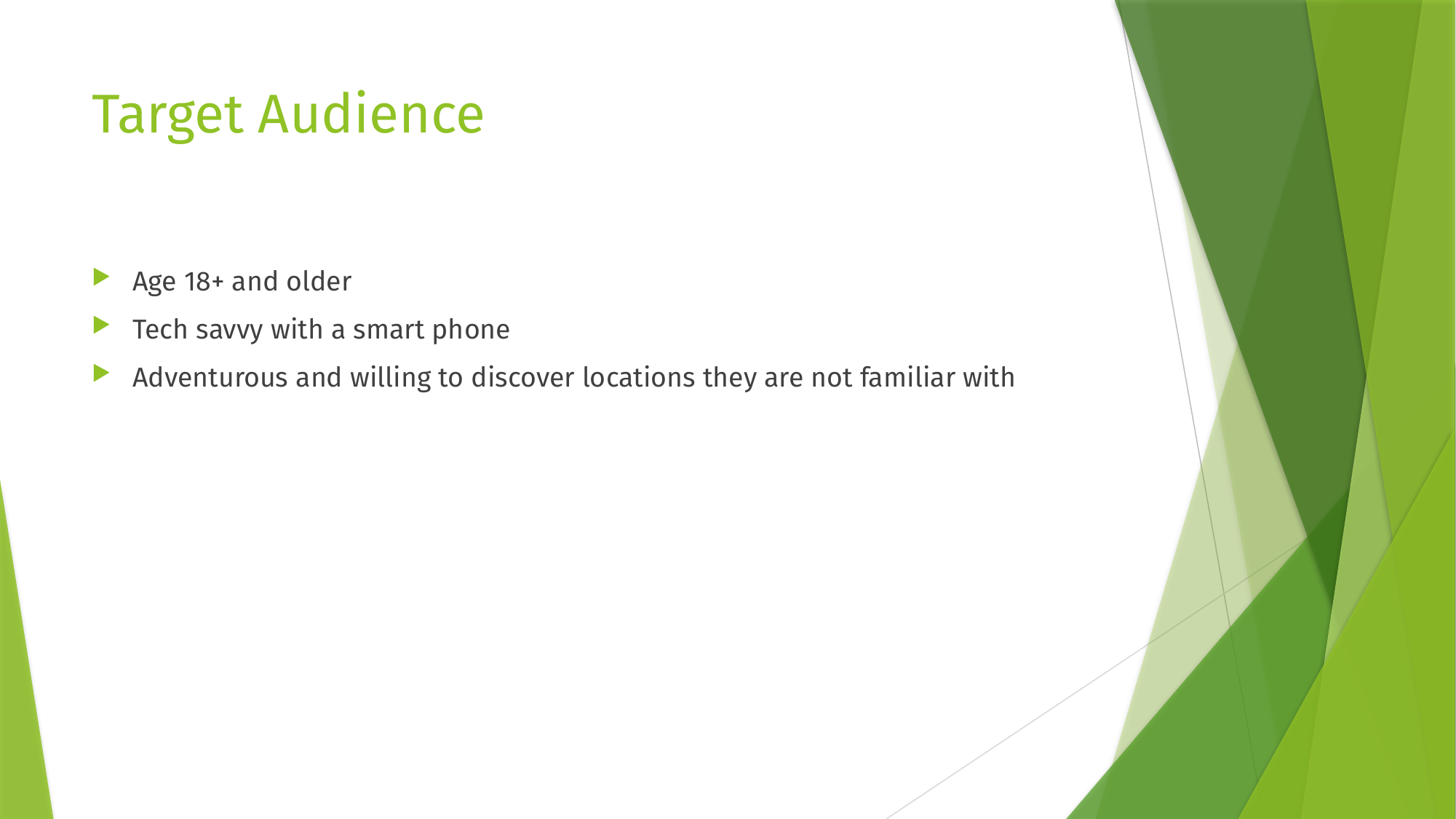

# Target Audience
Age 18+ and older
Tech savvy with a smart phone
Adventurous and willing to discover locations they are not familiar with